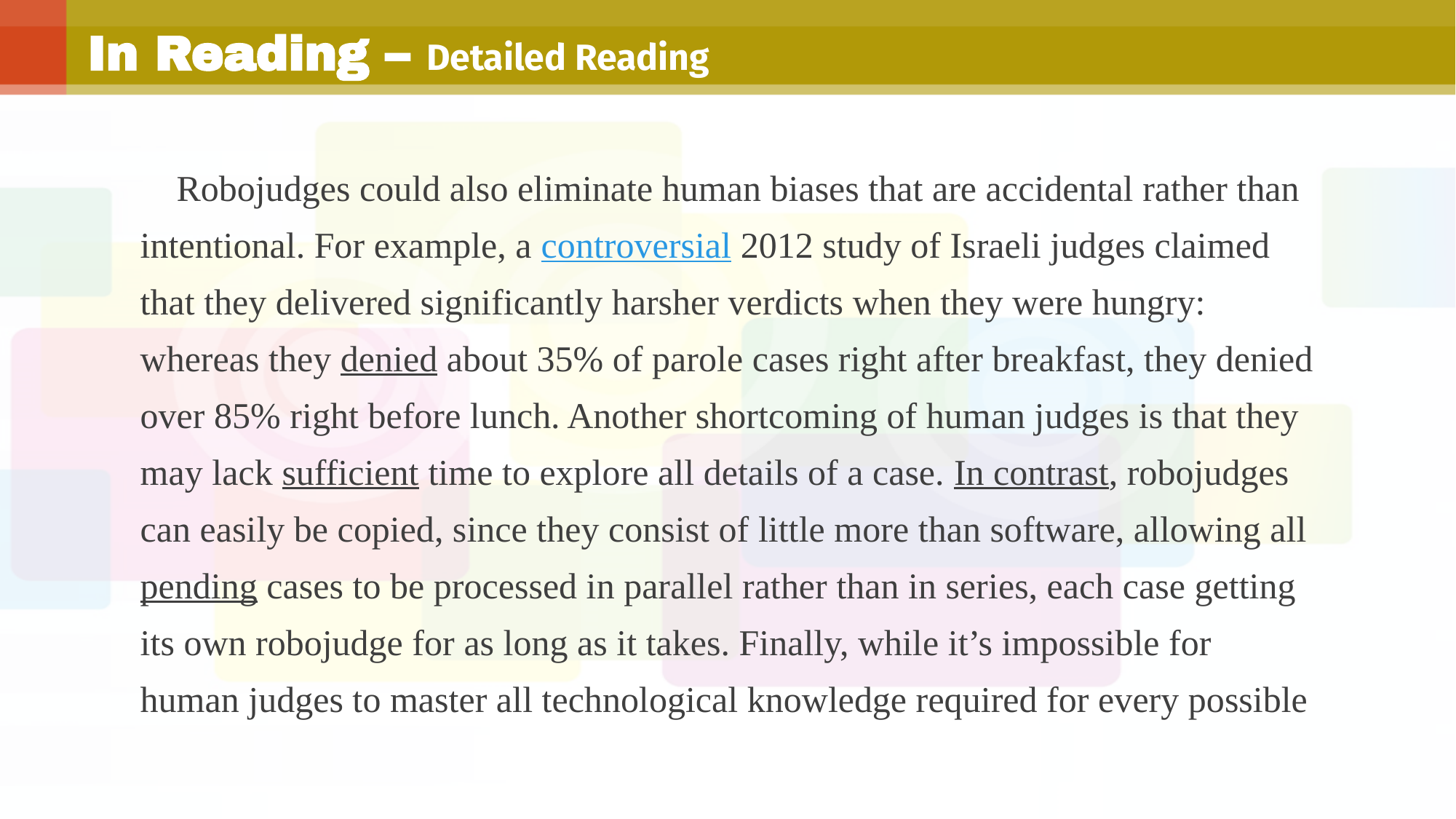

In Reading – Detailed Reading
    Robojudges could also eliminate human biases that are accidental rather than intentional. For example, a controversial 2012 study of Israeli judges claimed that they delivered significantly harsher verdicts when they were hungry: whereas they denied about 35% of parole cases right after breakfast, they denied over 85% right before lunch. Another shortcoming of human judges is that they may lack sufficient time to explore all details of a case. In contrast, robojudges can easily be copied, since they consist of little more than software, allowing all pending cases to be processed in parallel rather than in series, each case getting its own robojudge for as long as it takes. Finally, while it’s impossible for human judges to master all technological knowledge required for every possible